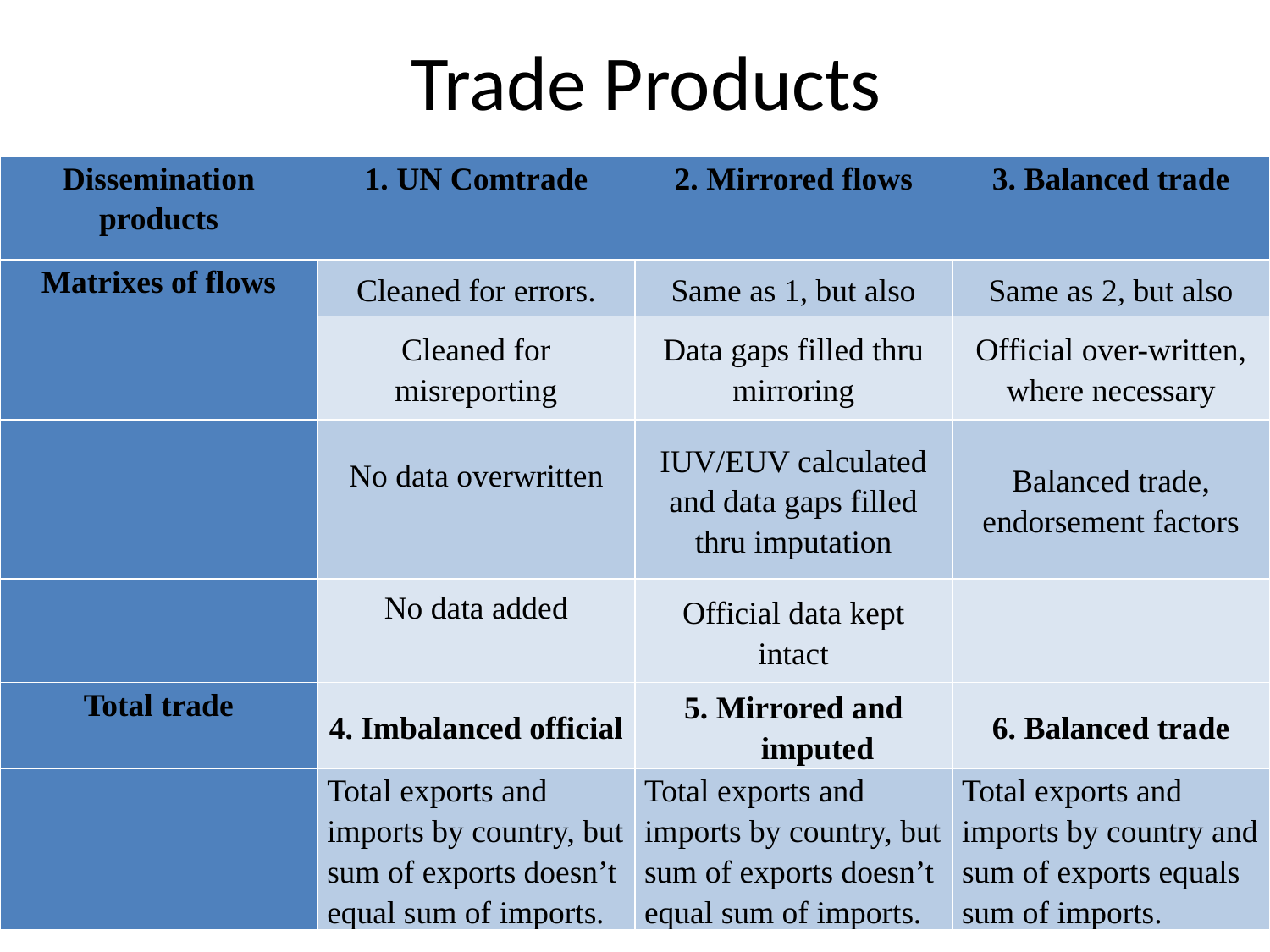

# Trade Products
| Dissemination products | 1. UN Comtrade | 2. Mirrored flows | 3. Balanced trade |
| --- | --- | --- | --- |
| Matrixes of flows | Cleaned for errors. | Same as 1, but also | Same as 2, but also |
|  | Cleaned for misreporting | Data gaps filled thru mirroring | Official over-written, where necessary |
|  | No data overwritten | IUV/EUV calculated and data gaps filled thru imputation | Balanced trade, endorsement factors |
|  | No data added | Official data kept intact |  |
| Total trade | 4. Imbalanced official | 5. Mirrored and imputed | 6. Balanced trade |
|  | Total exports and imports by country, but sum of exports doesn’t equal sum of imports. | Total exports and imports by country, but sum of exports doesn’t equal sum of imports. | Total exports and imports by country and sum of exports equals sum of imports. |